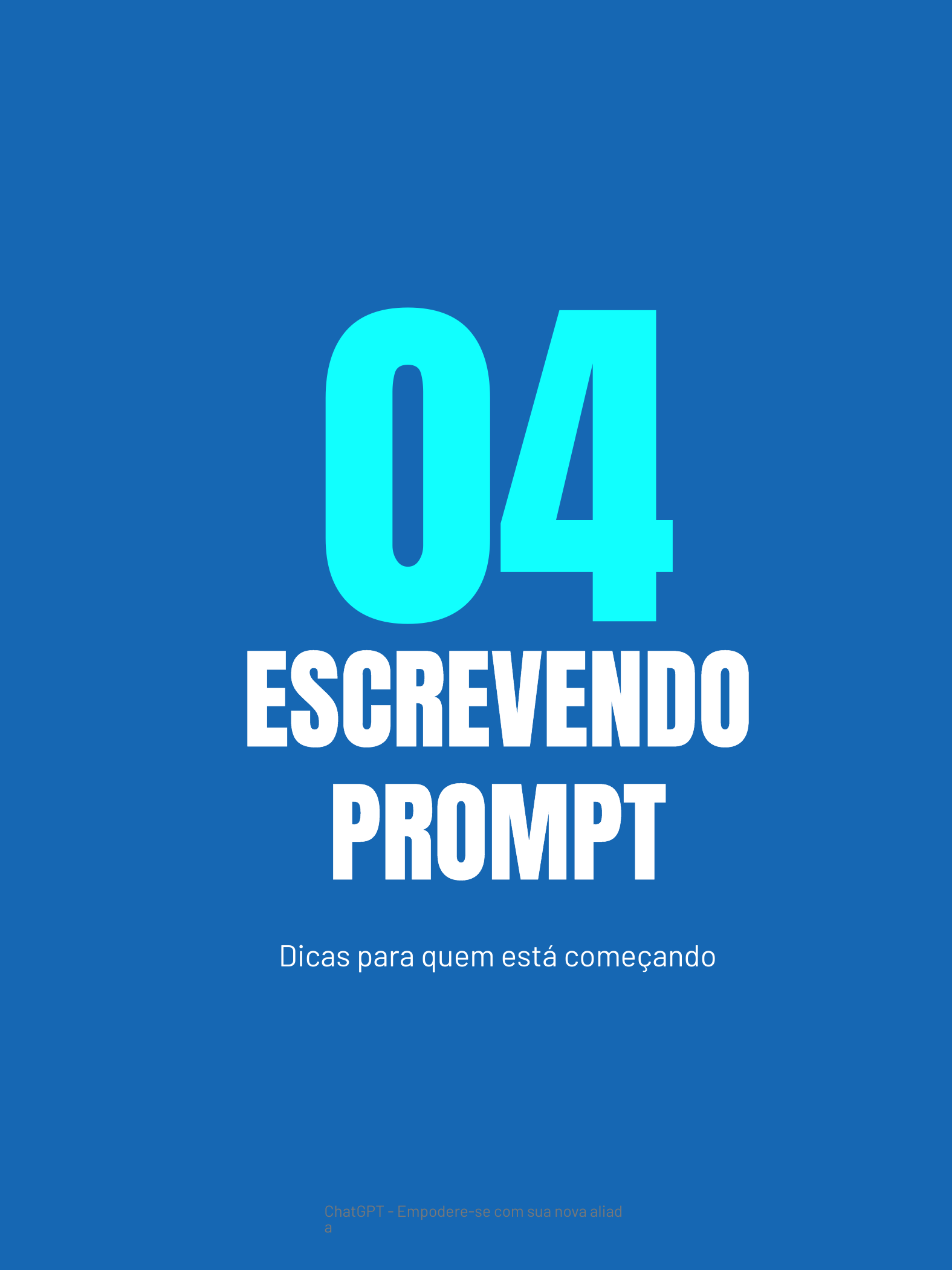

04
ESCREVENDO PROMPT
Dicas para quem está começando
ChatGPT - Empodere-se com sua nova aliada